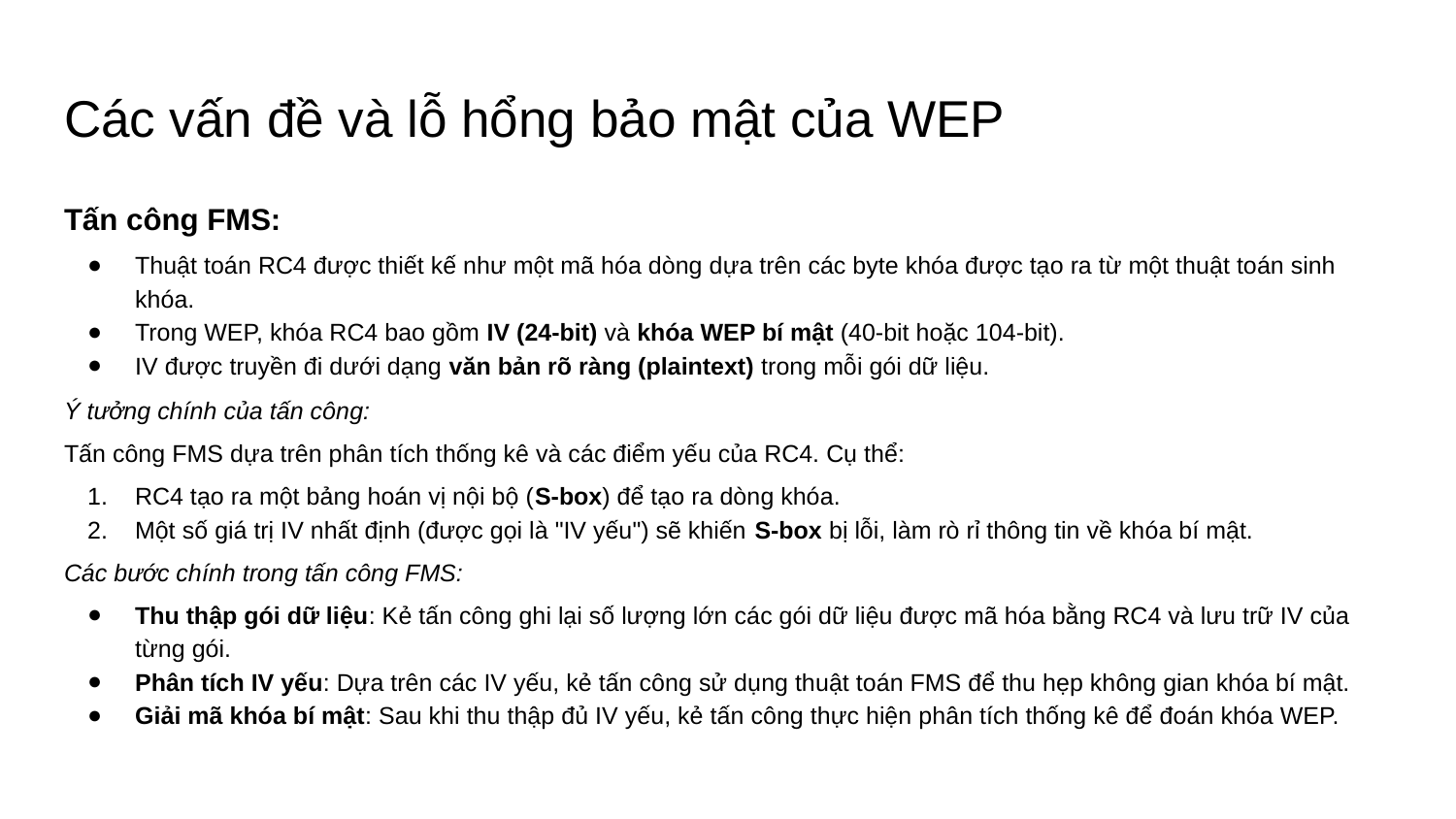

# Các vấn đề và lỗ hổng bảo mật của WEP
Tấn công FMS:
Thuật toán RC4 được thiết kế như một mã hóa dòng dựa trên các byte khóa được tạo ra từ một thuật toán sinh khóa.
Trong WEP, khóa RC4 bao gồm IV (24-bit) và khóa WEP bí mật (40-bit hoặc 104-bit).
IV được truyền đi dưới dạng văn bản rõ ràng (plaintext) trong mỗi gói dữ liệu.
Ý tưởng chính của tấn công:
Tấn công FMS dựa trên phân tích thống kê và các điểm yếu của RC4. Cụ thể:
RC4 tạo ra một bảng hoán vị nội bộ (S-box) để tạo ra dòng khóa.
Một số giá trị IV nhất định (được gọi là "IV yếu") sẽ khiến S-box bị lỗi, làm rò rỉ thông tin về khóa bí mật.
Các bước chính trong tấn công FMS:
Thu thập gói dữ liệu: Kẻ tấn công ghi lại số lượng lớn các gói dữ liệu được mã hóa bằng RC4 và lưu trữ IV của từng gói.
Phân tích IV yếu: Dựa trên các IV yếu, kẻ tấn công sử dụng thuật toán FMS để thu hẹp không gian khóa bí mật.
Giải mã khóa bí mật: Sau khi thu thập đủ IV yếu, kẻ tấn công thực hiện phân tích thống kê để đoán khóa WEP.